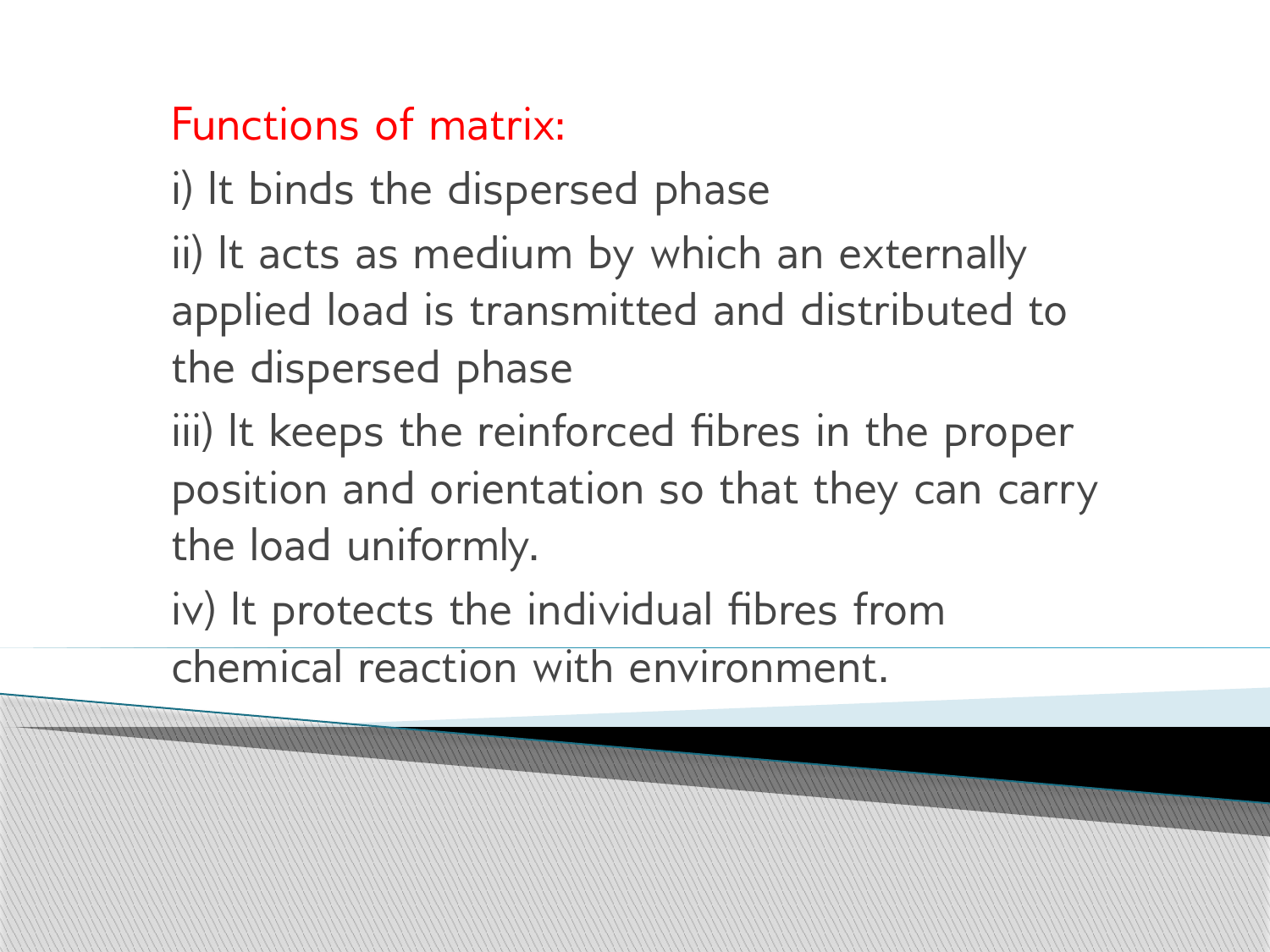

Functions of matrix:
i) It binds the dispersed phase
ii) It acts as medium by which an externally applied load is transmitted and distributed to the dispersed phase
iii) It keeps the reinforced fibres in the proper position and orientation so that they can carry the load uniformly.
iv) It protects the individual fibres from chemical reaction with environment.